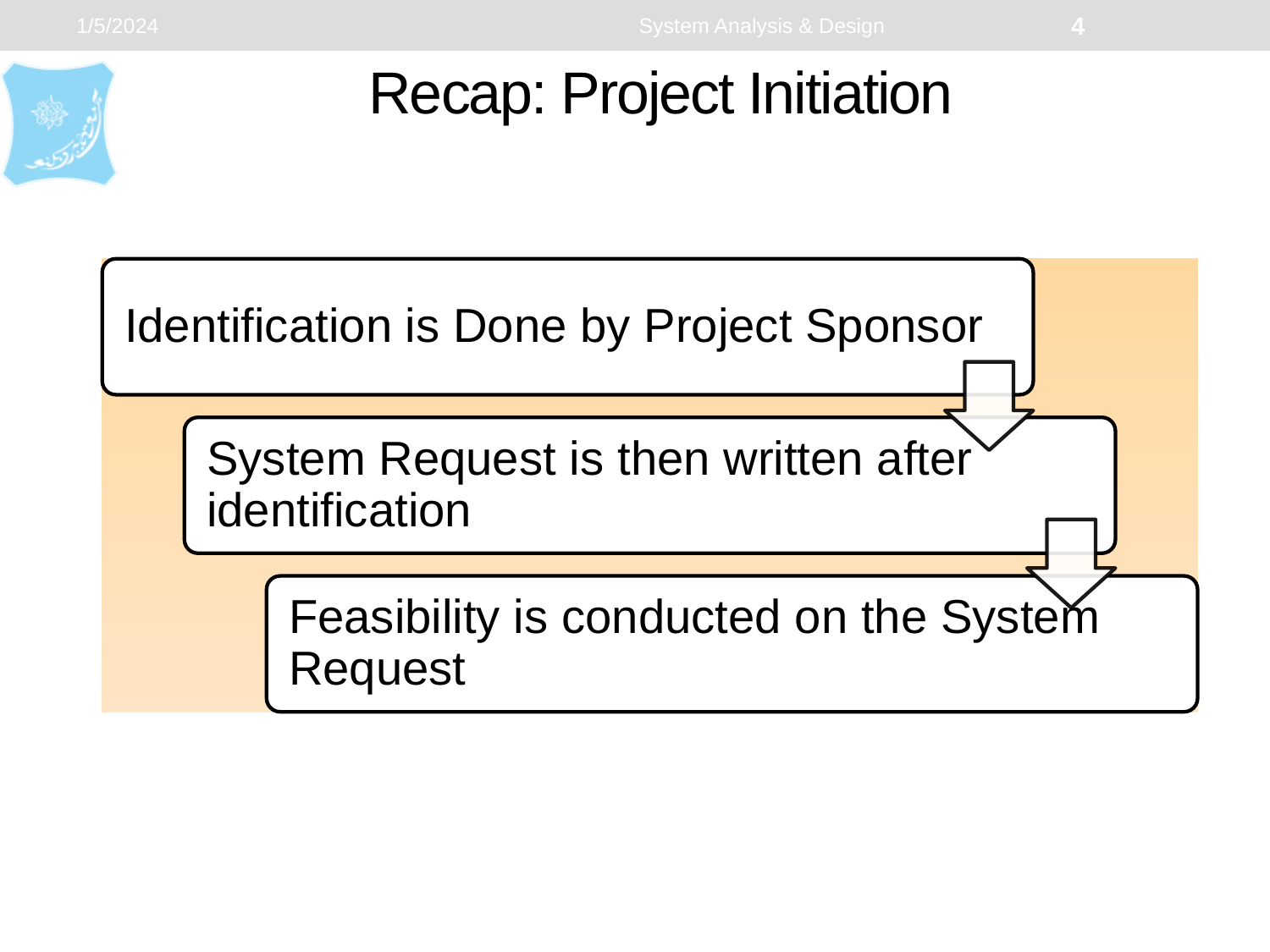

1/5/2024
System Analysis & Design
4
# Recap: Project Initiation
Identification is Done by Project Sponsor
System Request is then written after identification
Feasibility is conducted on the System Request